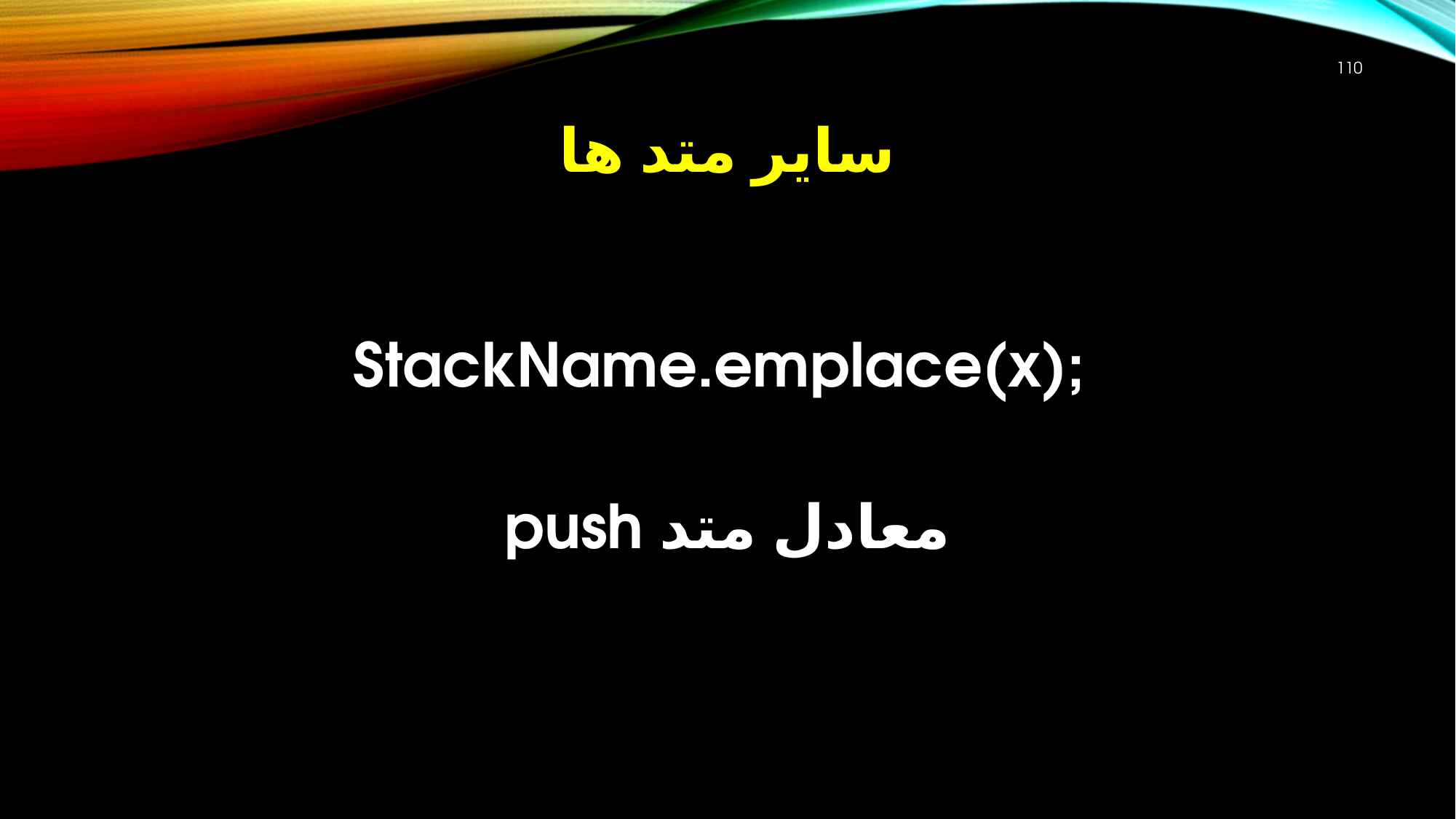

110
# سایر متد ها
StackName.emplace(x);

معادل متد push